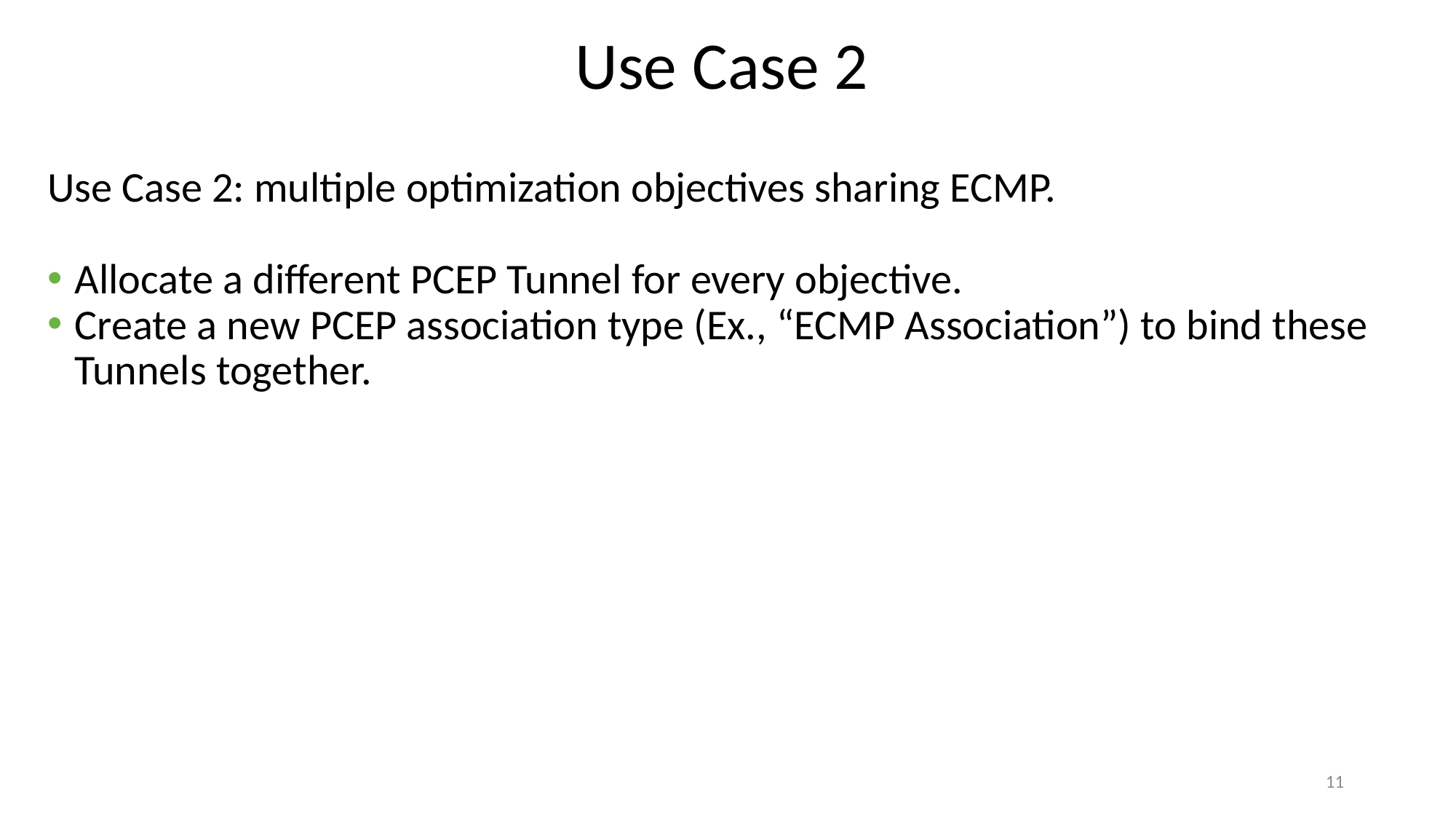

# Use Case 2
Use Case 2: multiple optimization objectives sharing ECMP.

Allocate a different PCEP Tunnel for every objective.
Create a new PCEP association type (Ex., “ECMP Association”) to bind these Tunnels together.

11